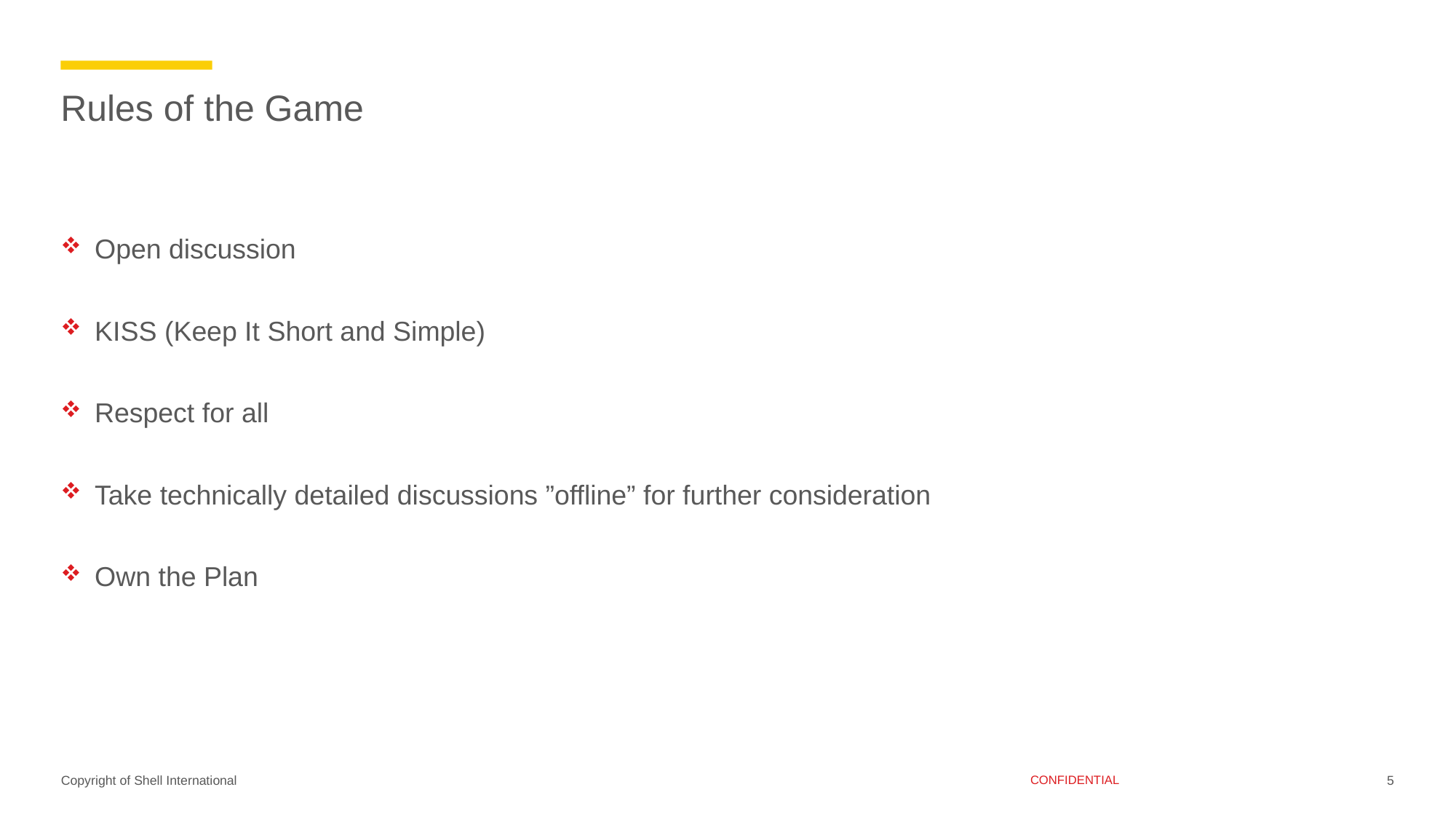

# Rules of the Game
Open discussion
KISS (Keep It Short and Simple)
Respect for all
Take technically detailed discussions ”offline” for further consideration
Own the Plan
5